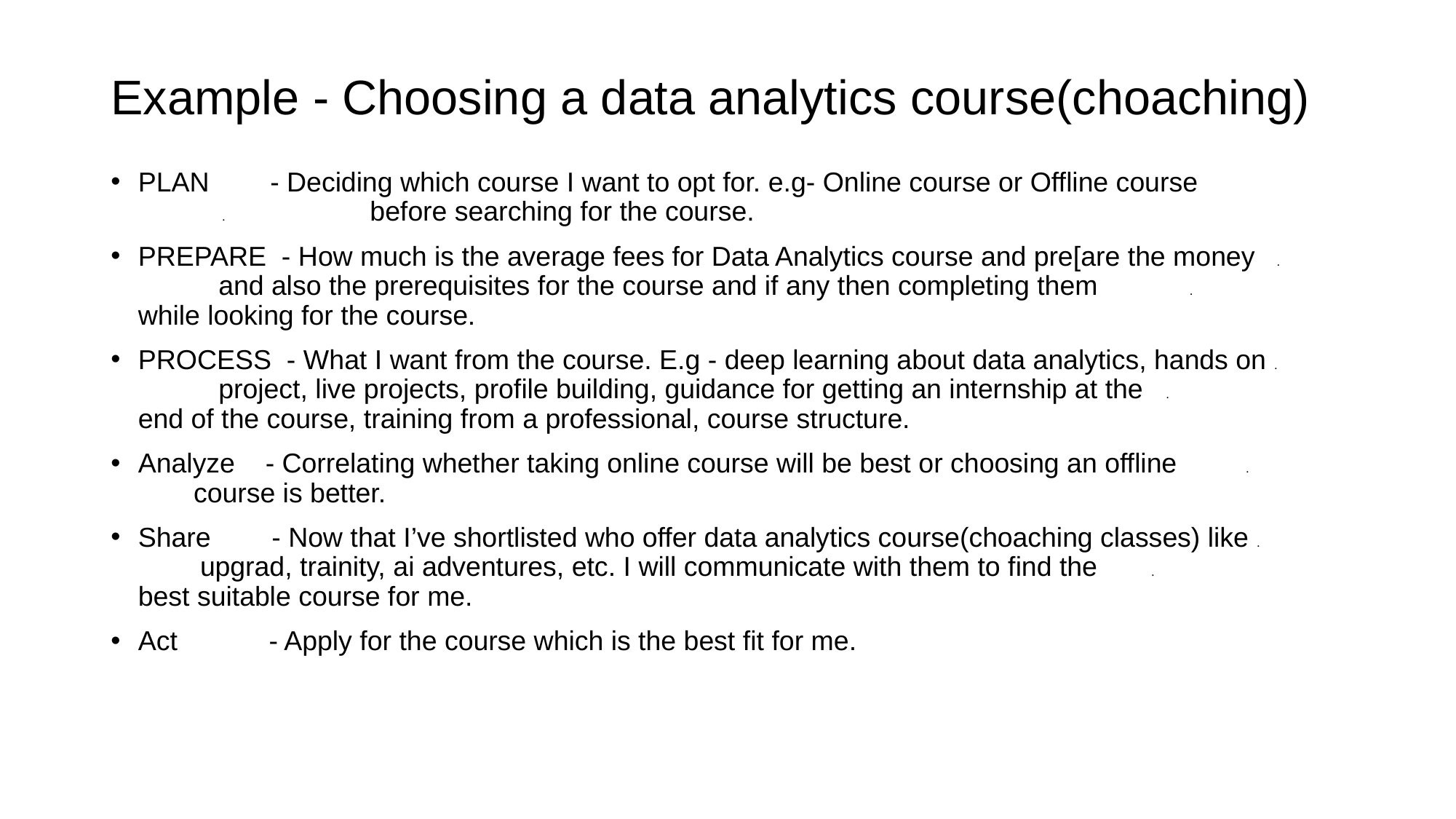

# Example - Choosing a data analytics course(choaching)
PLAN        - Deciding which course I want to opt for. e.g- Online course or Offline course                               .                   before searching for the course.
PREPARE  - How much is the average fees for Data Analytics course and pre[are the money   .                        and also the prerequisites for the course and if any then completing them            .                       while looking for the course.
PROCESS  - What I want from the course. E.g - deep learning about data analytics, hands on .                        project, live projects, profile building, guidance for getting an internship at the   .                        end of the course, training from a professional, course structure.
Analyze    - Correlating whether taking online course will be best or choosing an offline         .                                                      course is better.
Share        - Now that I’ve shortlisted who offer data analytics course(choaching classes) like .                        upgrad, trainity, ai adventures, etc. I will communicate with them to find the       .                                                      best suitable course for me.
Act            - Apply for the course which is the best fit for me.